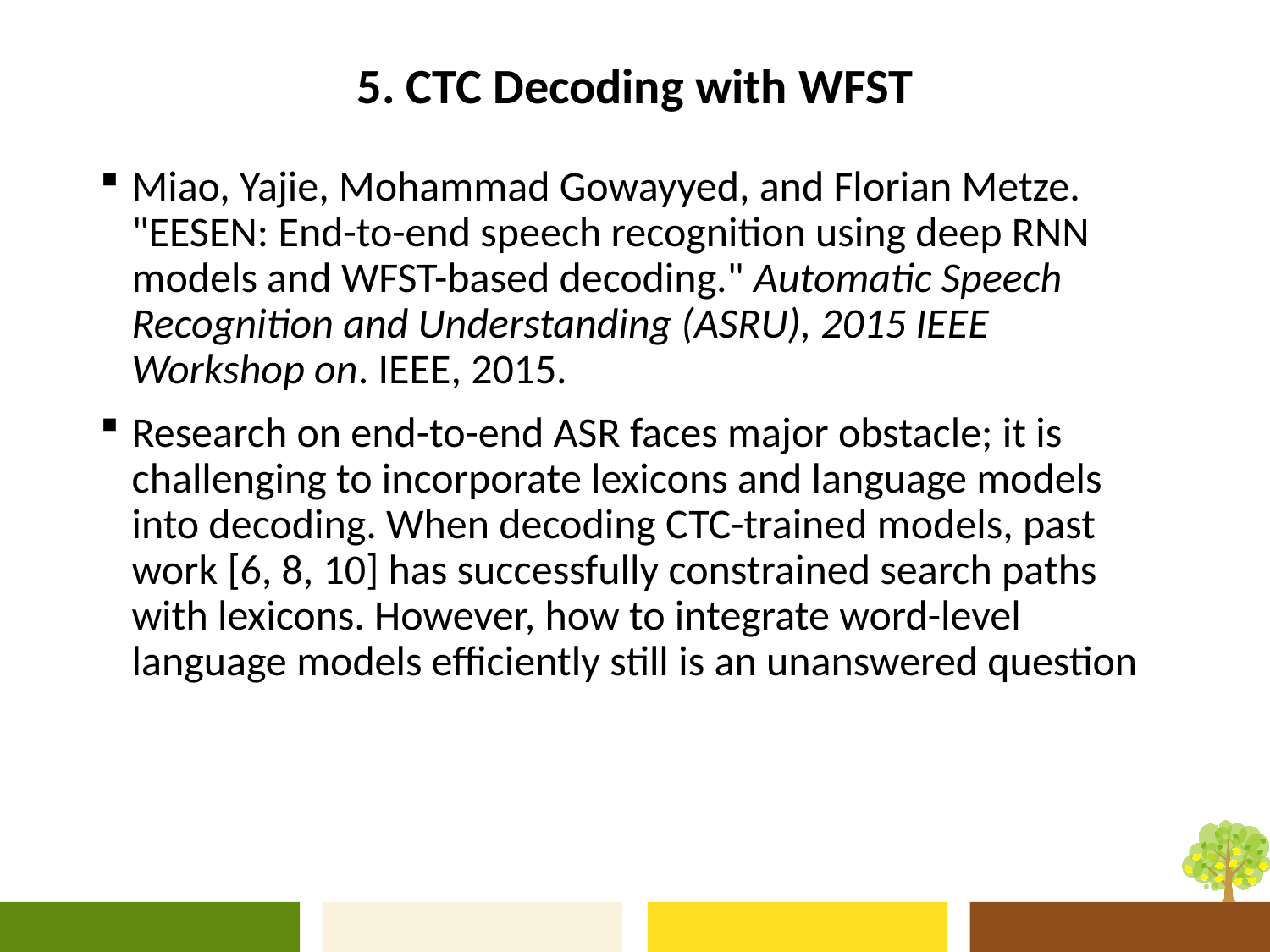

# 5. CTC Decoding with WFST
Miao, Yajie, Mohammad Gowayyed, and Florian Metze. "EESEN: End-to-end speech recognition using deep RNN models and WFST-based decoding." Automatic Speech Recognition and Understanding (ASRU), 2015 IEEE Workshop on. IEEE, 2015.
Research on end-to-end ASR faces major obstacle; it is challenging to incorporate lexicons and language models into decoding. When decoding CTC-trained models, past work [6, 8, 10] has successfully constrained search paths with lexicons. However, how to integrate word-level language models efficiently still is an unanswered question